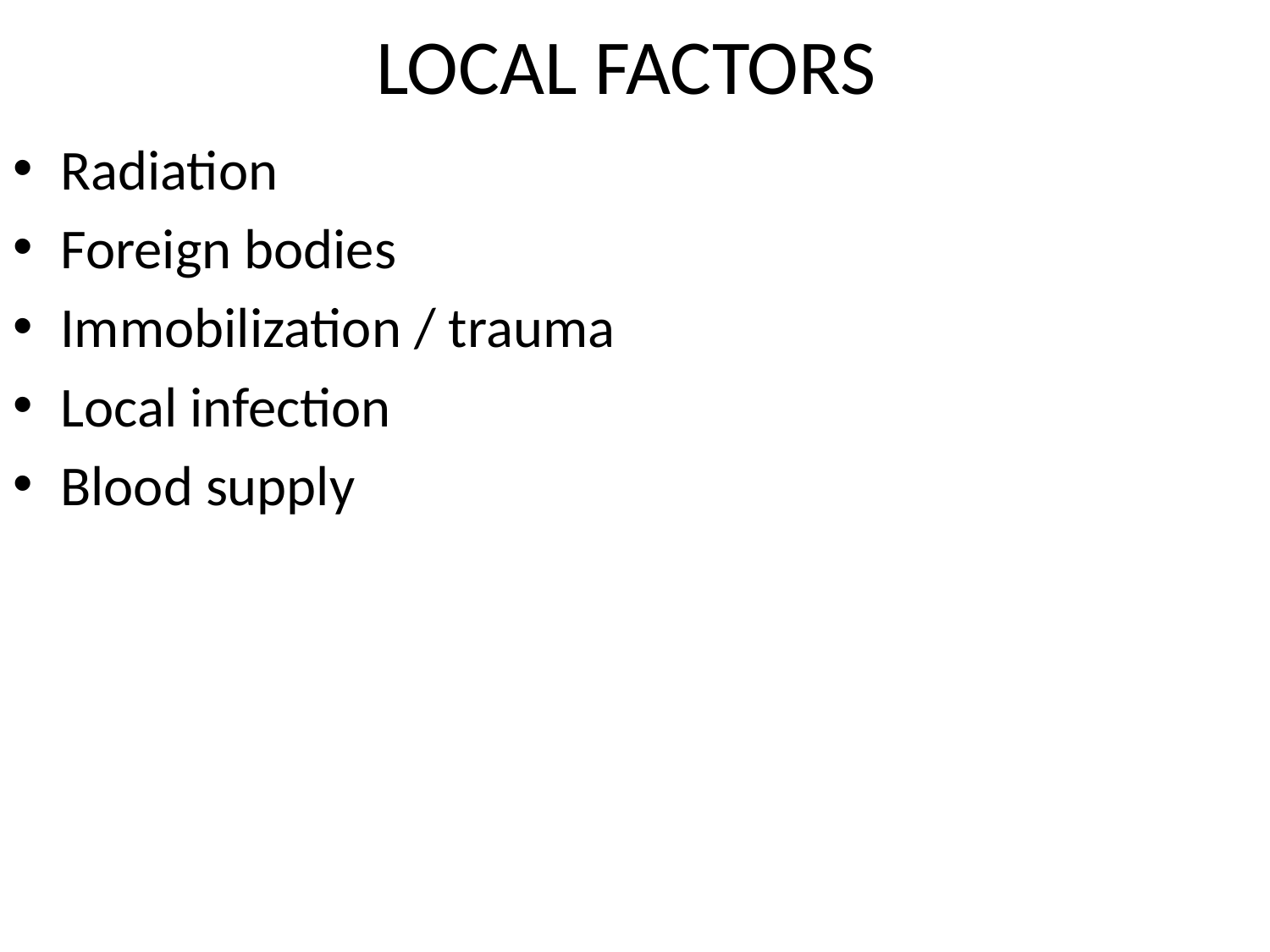

# LOCAL FACTORS
Radiation
Foreign bodies
Immobilization / trauma
Local infection
Blood supply